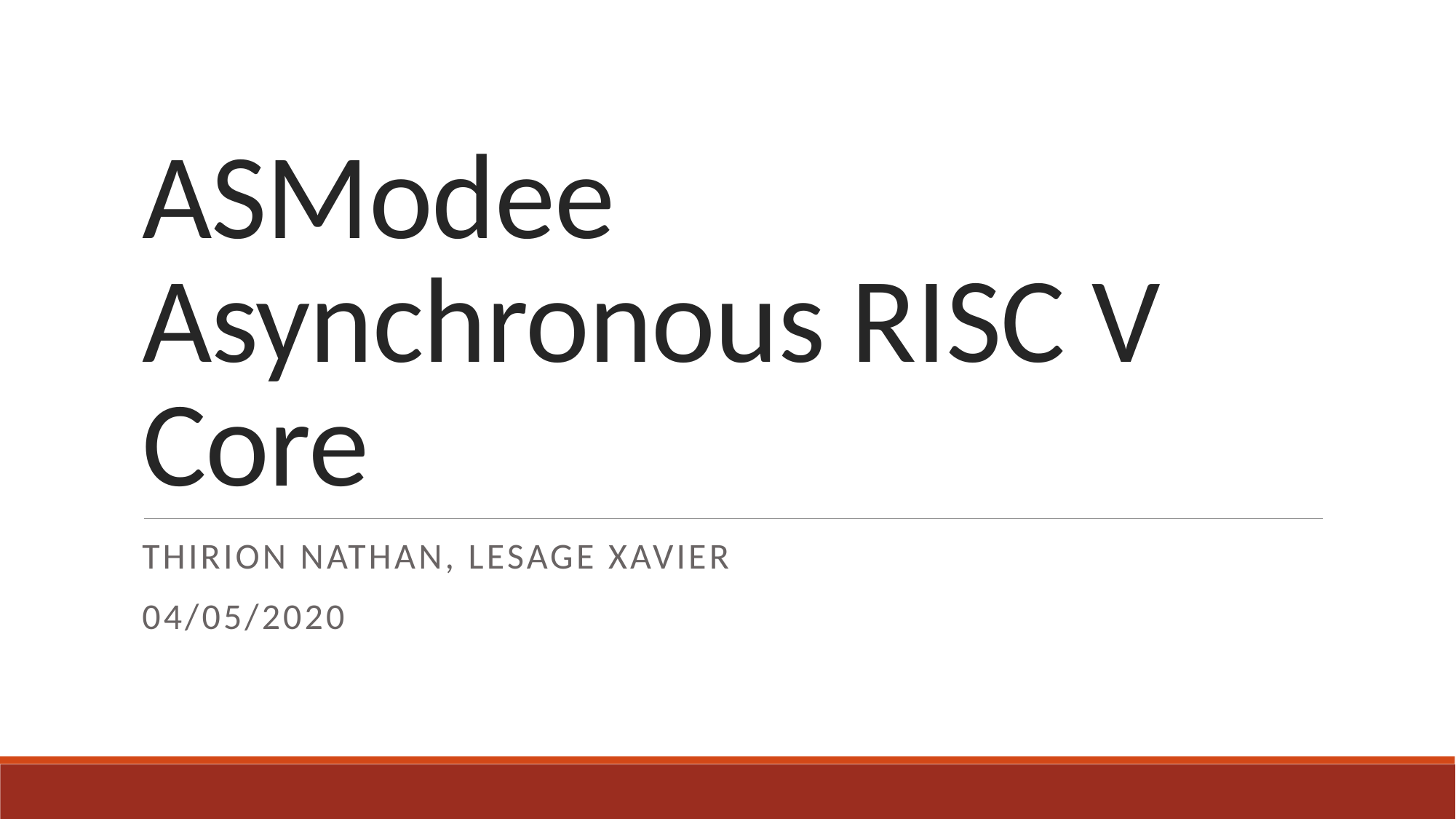

# ASModee Asynchronous RISC V Core
Thirion Nathan, Lesage Xavier
04/05/2020